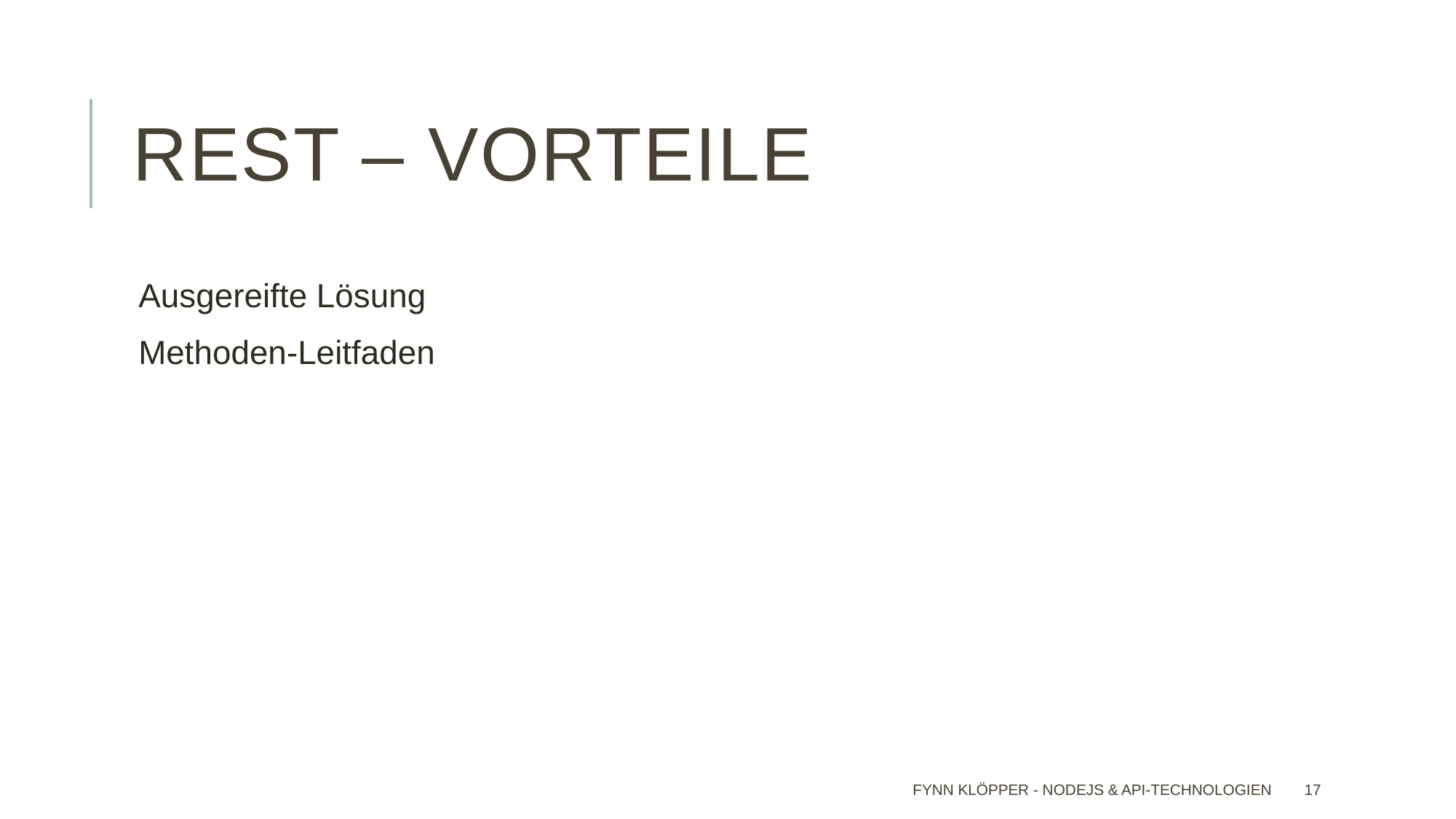

# REST – Vorteile
Ausgereifte Lösung
Methoden-Leitfaden
Fynn Klöpper - NodeJS & API-Technologien
17